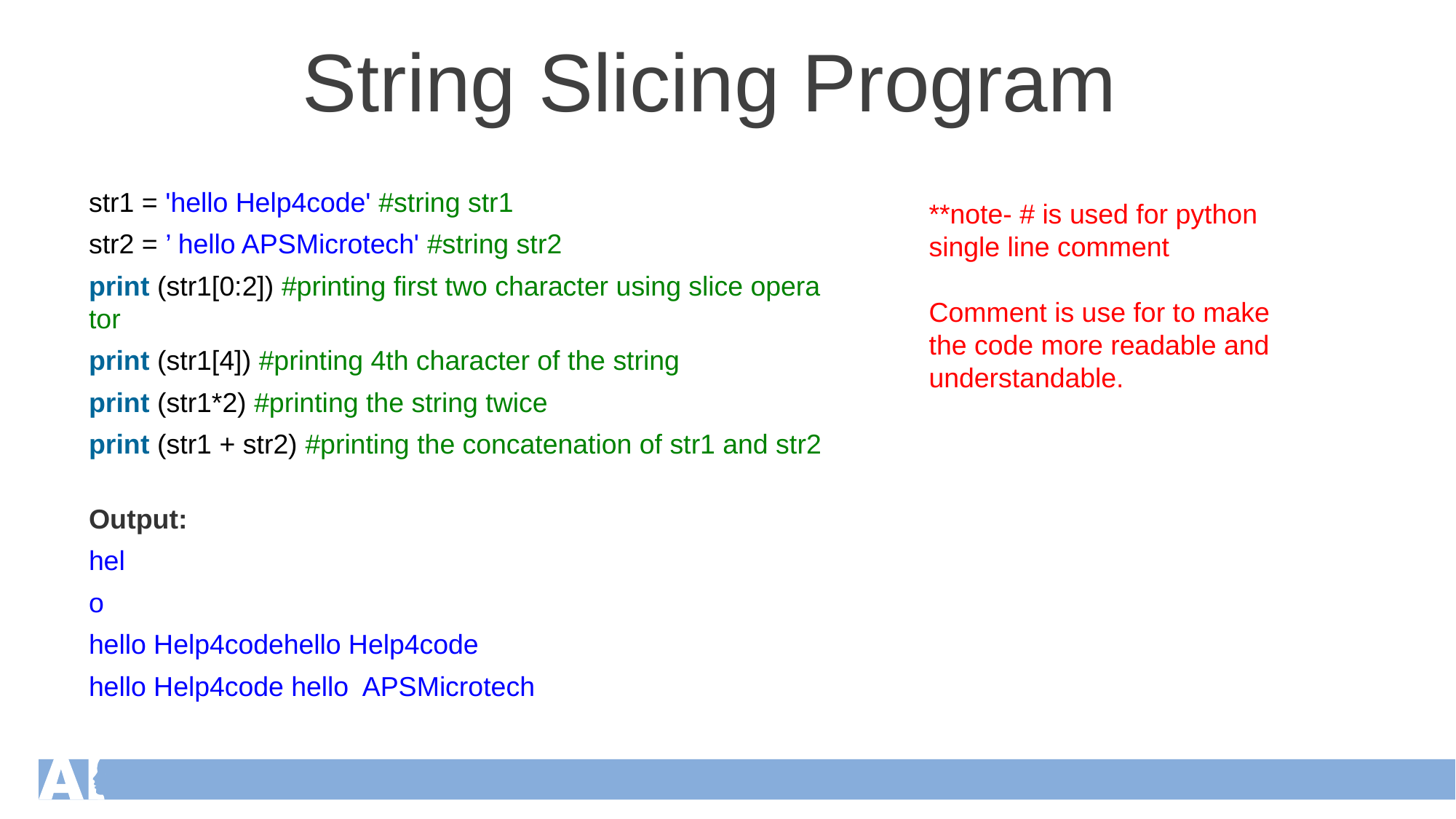

String Slicing Program
str1 = 'hello Help4code' #string str1
str2 = ’ hello APSMicrotech' #string str2
print (str1[0:2]) #printing first two character using slice operator
print (str1[4]) #printing 4th character of the string
print (str1*2) #printing the string twice
print (str1 + str2) #printing the concatenation of str1 and str2
Output:
hel
o
hello Help4codehello Help4code
hello Help4code hello  APSMicrotech

**note- # is used for python single line comment

Comment is use for to make the code more readable and understandable.